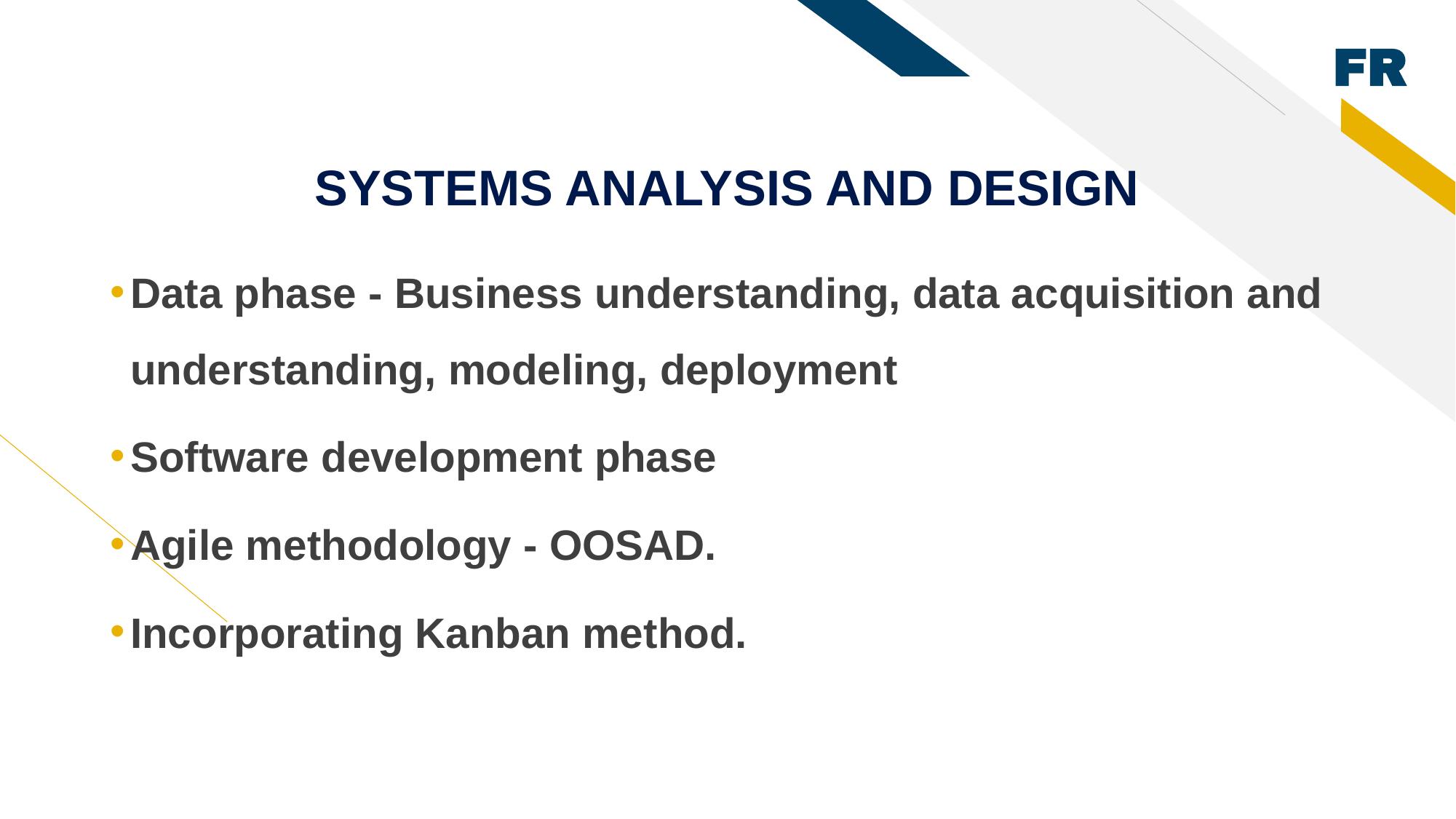

# SYSTEMS ANALYSIS AND DESIGN
Data phase - Business understanding, data acquisition and understanding, modeling, deployment
Software development phase
Agile methodology - OOSAD.
Incorporating Kanban method.